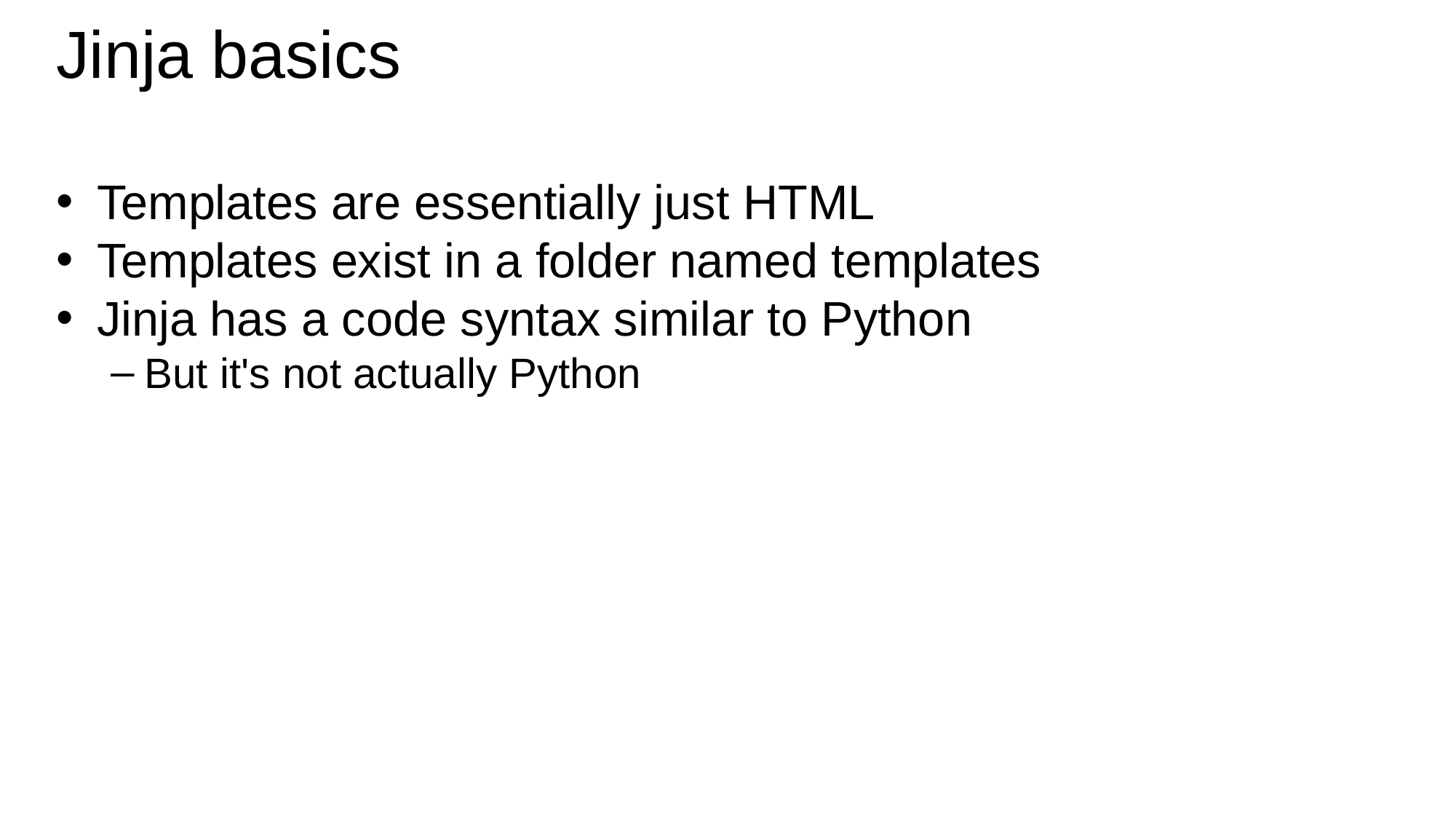

Jinja basics
Templates are essentially just HTML
Templates exist in a folder named templates
Jinja has a code syntax similar to Python
But it's not actually Python